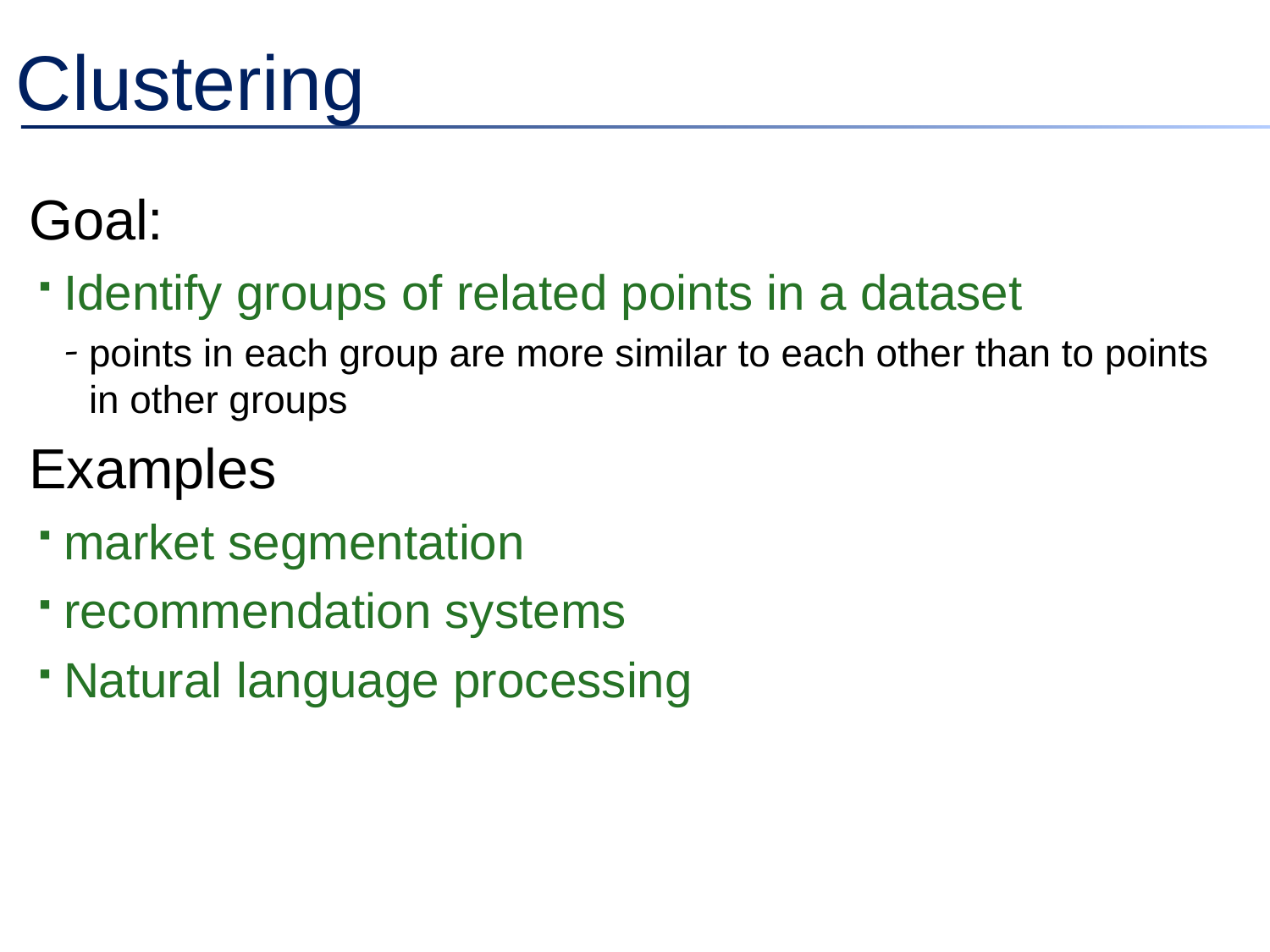

# Clustering
Goal:
Identify groups of related points in a dataset
points in each group are more similar to each other than to points in other groups
Examples
market segmentation
recommendation systems
Natural language processing